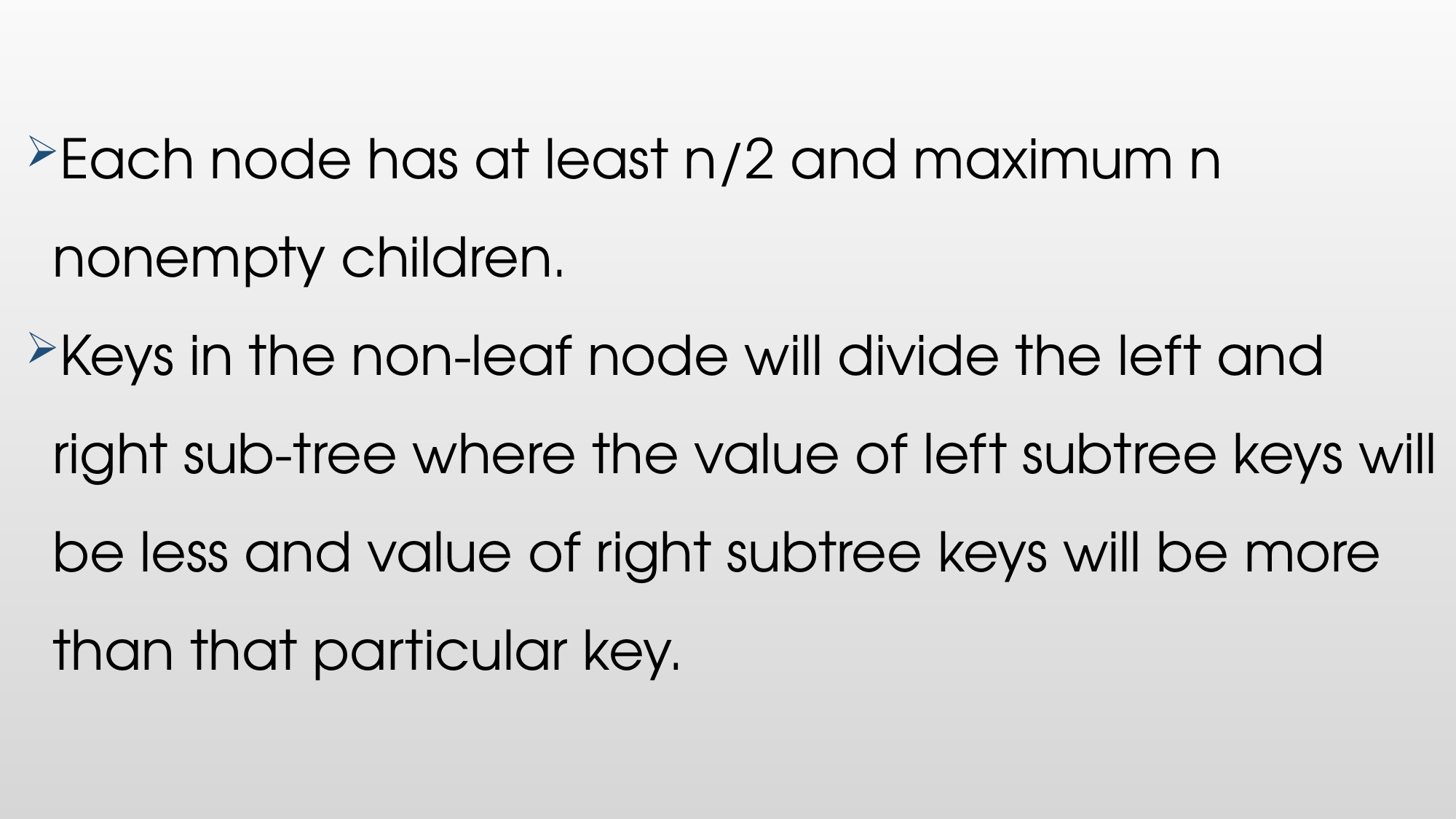

#
Each node has at least n/2 and maximum n nonempty children.
Keys in the non-leaf node will divide the left and right sub-tree where the value of left subtree keys will be less and value of right subtree keys will be more than that particular key.